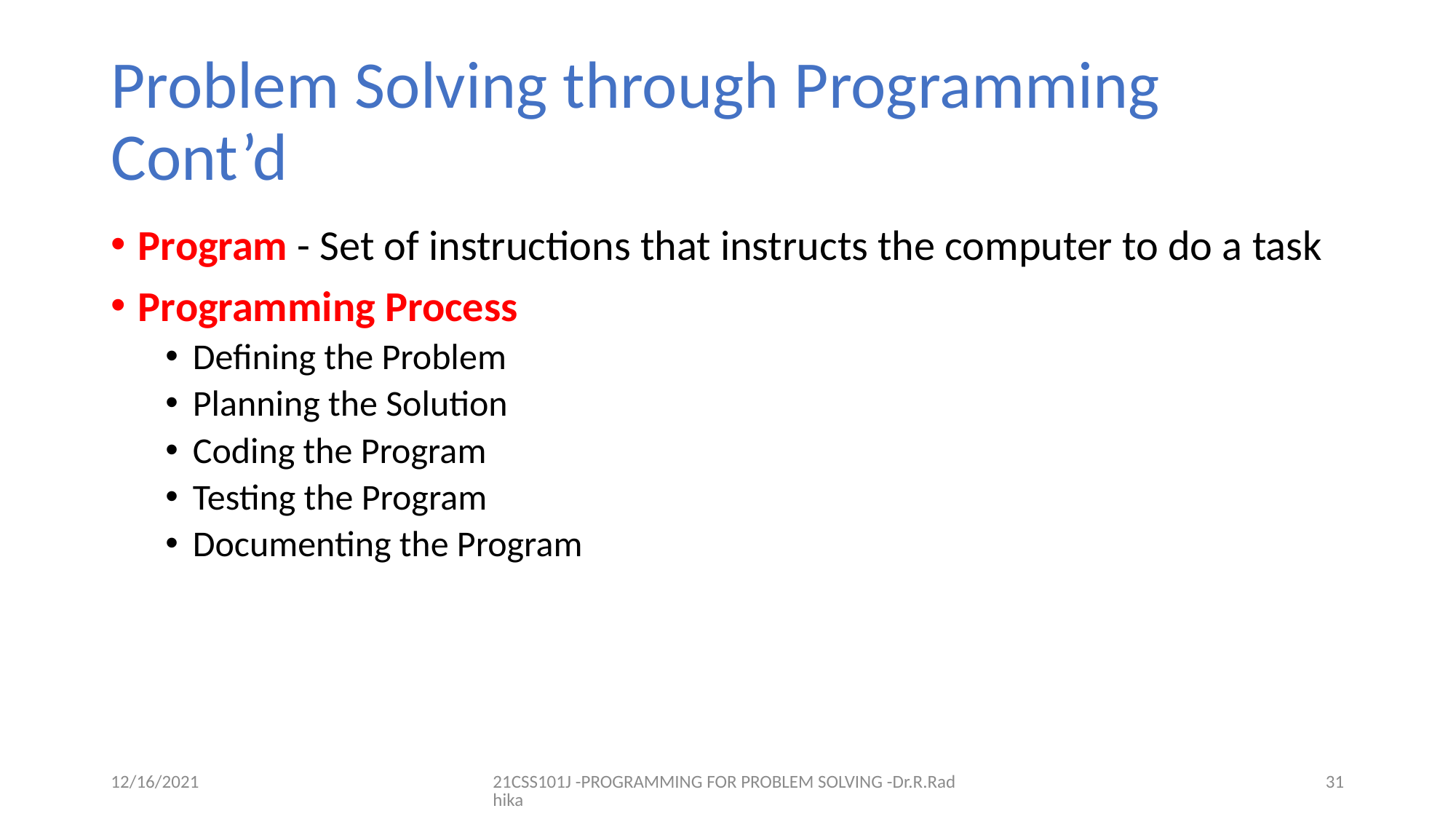

# Problem Solving through Programming Cont’d
Program - Set of instructions that instructs the computer to do a task
Programming Process
Defining the Problem
Planning the Solution
Coding the Program
Testing the Program
Documenting the Program

12/16/2021
21CSS101J -PROGRAMMING FOR PROBLEM SOLVING -Dr.R.Radhika
31